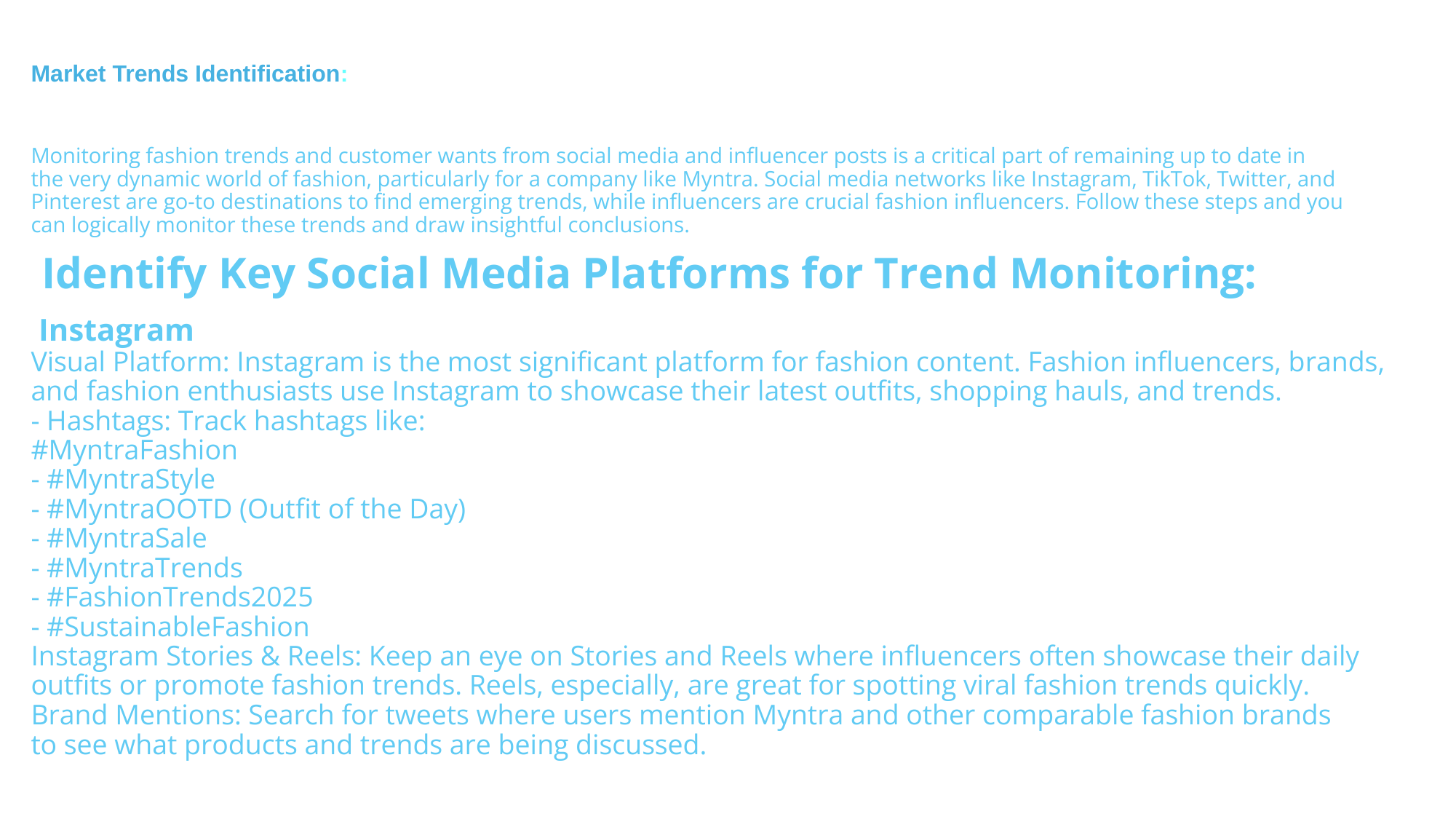

# Market Trends Identification:
Monitoring fashion trends and customer wants from social media and influencer posts is a critical part of remaining up to date in the very dynamic world of fashion, particularly for a company like Myntra. Social media networks like Instagram, TikTok, Twitter, and Pinterest are go-to destinations to find emerging trends, while influencers are crucial fashion influencers. Follow these steps and you can logically monitor these trends and draw insightful conclusions.
 Identify Key Social Media Platforms for Trend Monitoring:
 Instagram
Visual Platform: Instagram is the most significant platform for fashion content. Fashion influencers, brands, and fashion enthusiasts use Instagram to showcase their latest outfits, shopping hauls, and trends.
- Hashtags: Track hashtags like:
#MyntraFashion
- #MyntraStyle
- #MyntraOOTD (Outfit of the Day)
- #MyntraSale
- #MyntraTrends
- #FashionTrends2025
- #SustainableFashion
Instagram Stories & Reels: Keep an eye on Stories and Reels where influencers often showcase their daily outfits or promote fashion trends. Reels, especially, are great for spotting viral fashion trends quickly.
Brand Mentions: Search for tweets where users mention Myntra and other comparable fashion brands to see what products and trends are being discussed.